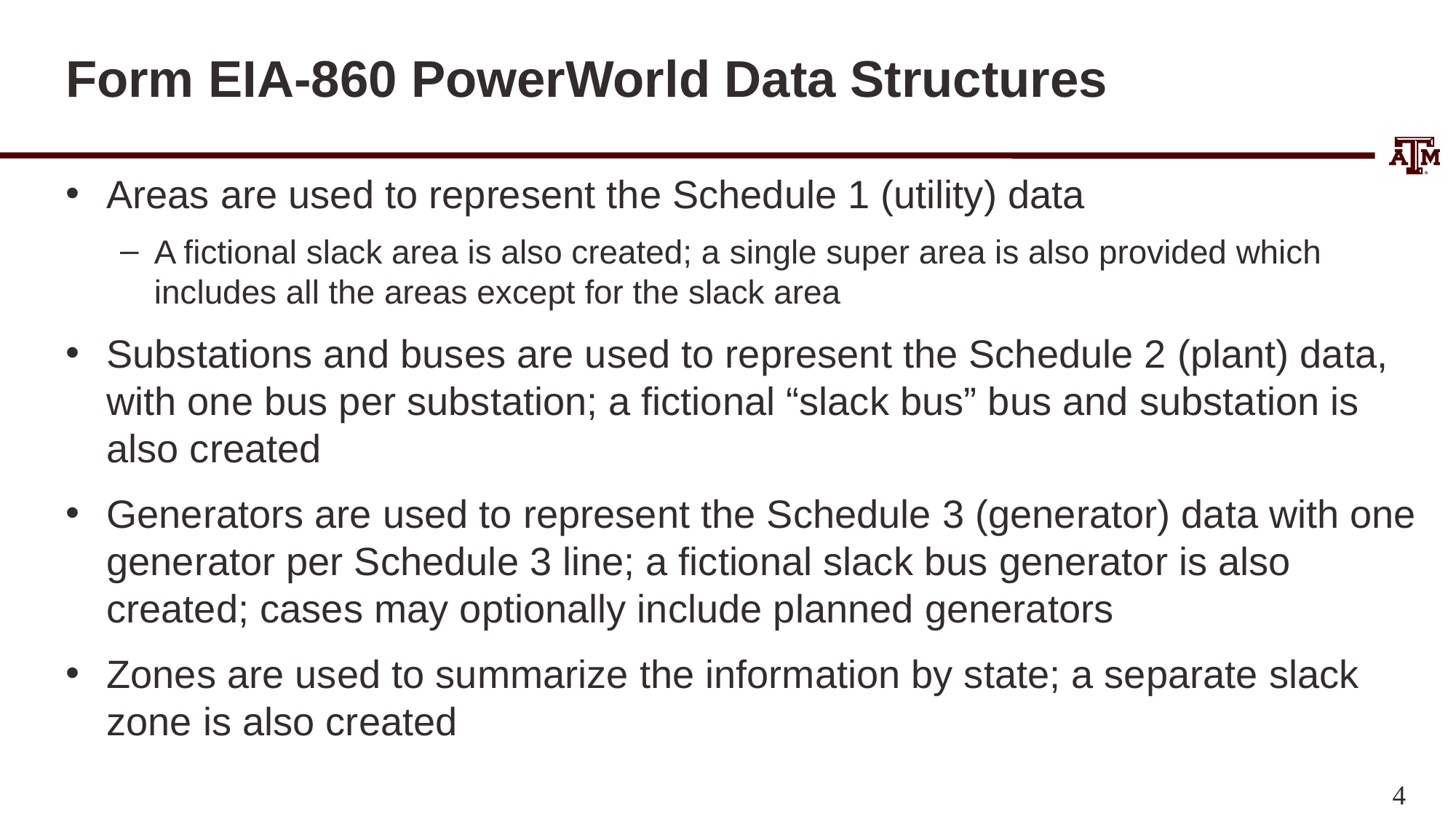

# Form EIA-860 PowerWorld Data Structures
Areas are used to represent the Schedule 1 (utility) data
A fictional slack area is also created; a single super area is also provided which includes all the areas except for the slack area
Substations and buses are used to represent the Schedule 2 (plant) data, with one bus per substation; a fictional “slack bus” bus and substation is also created
Generators are used to represent the Schedule 3 (generator) data with one generator per Schedule 3 line; a fictional slack bus generator is also created; cases may optionally include planned generators
Zones are used to summarize the information by state; a separate slack zone is also created

4